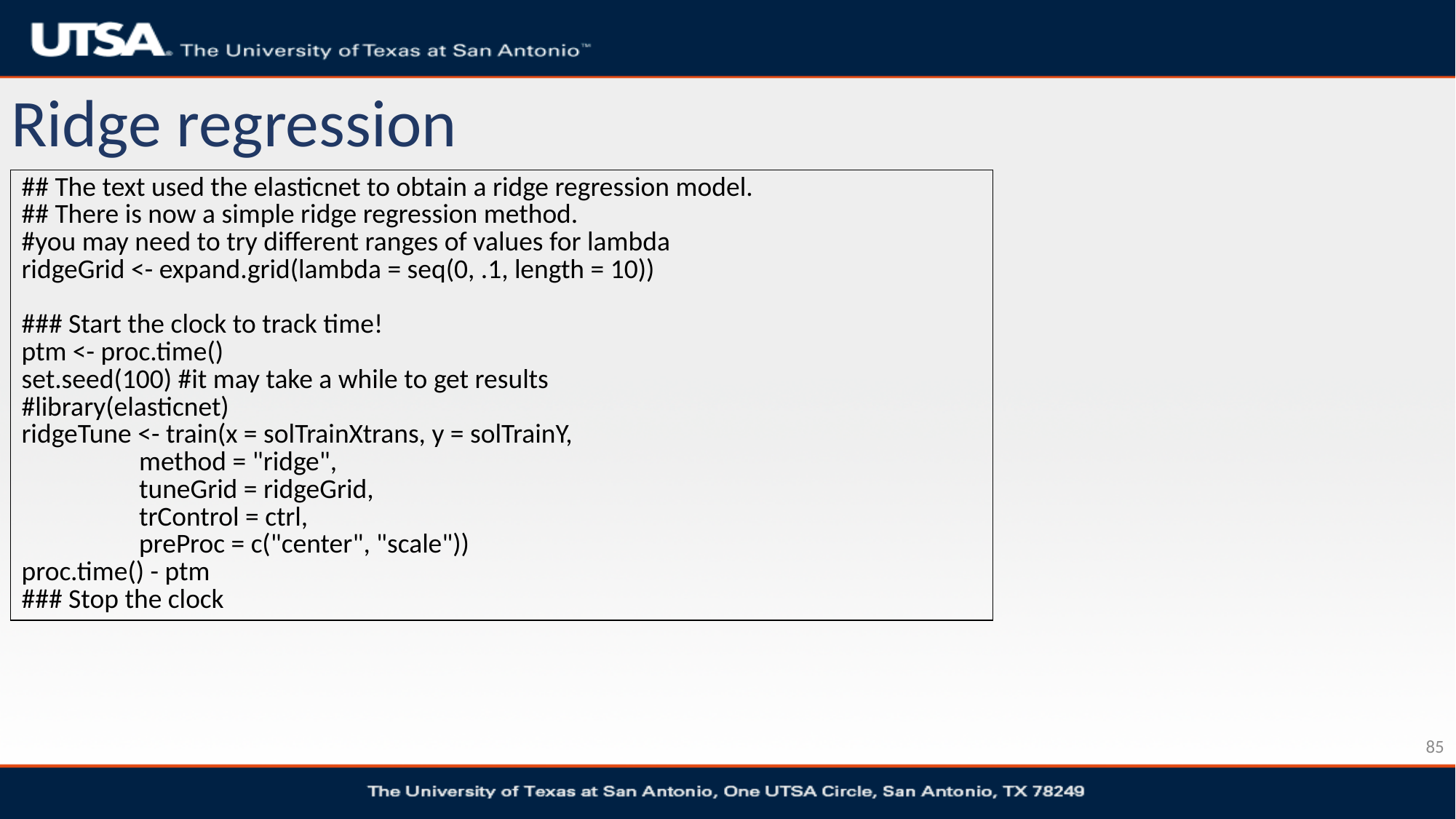

# Ridge regression
| ## The text used the elasticnet to obtain a ridge regression model. ## There is now a simple ridge regression method. #you may need to try different ranges of values for lambda ridgeGrid <- expand.grid(lambda = seq(0, .1, length = 10)) ### Start the clock to track time! ptm <- proc.time() set.seed(100) #it may take a while to get results #library(elasticnet) ridgeTune <- train(x = solTrainXtrans, y = solTrainY, method = "ridge", tuneGrid = ridgeGrid, trControl = ctrl, preProc = c("center", "scale")) proc.time() - ptm ### Stop the clock |
| --- |
85